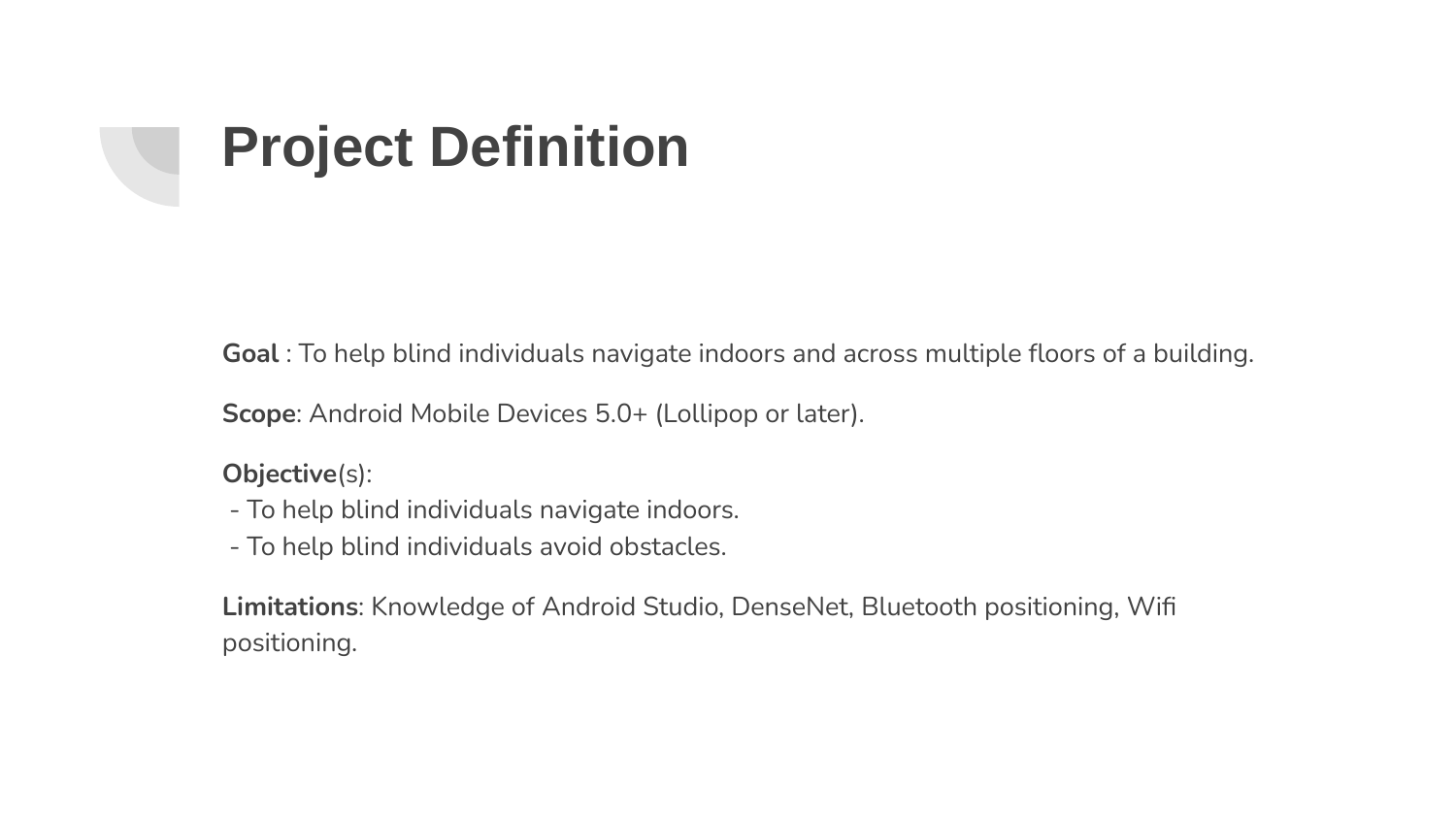

# Project Definition
Goal : To help blind individuals navigate indoors and across multiple floors of a building.
Scope: Android Mobile Devices 5.0+ (Lollipop or later).
Objective(s):
 - To help blind individuals navigate indoors.
 - To help blind individuals avoid obstacles.
Limitations: Knowledge of Android Studio, DenseNet, Bluetooth positioning, Wifi positioning.